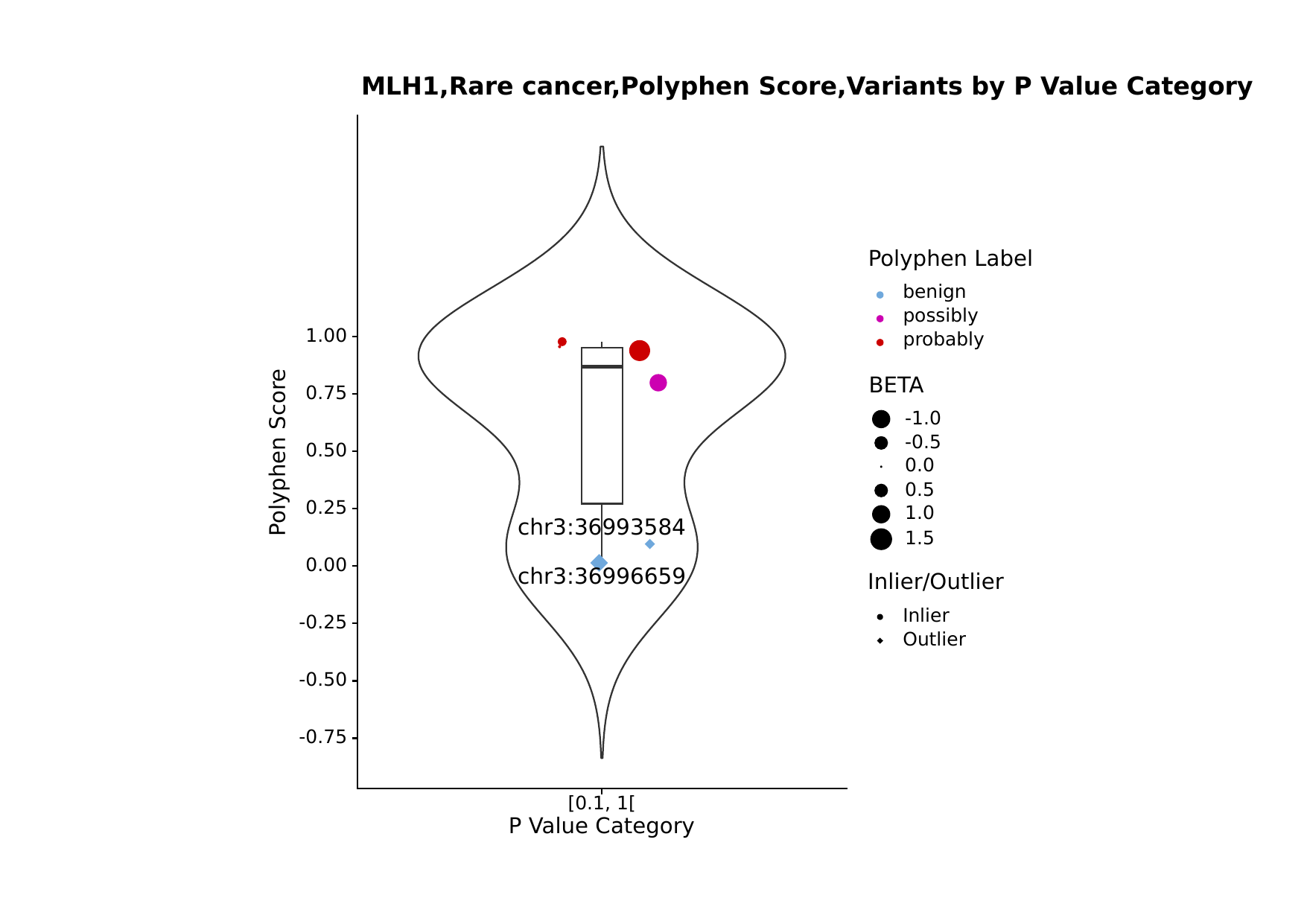

MLH1,Rare cancer,Polyphen Score,Variants by P Value Category

Polyphen Label
benign

possibly

1.00
probably

BETA
0.75

-1.0
-0.5

Polyphen Score
0.50

0.0

0.5

0.25

1.0

chr3:36993584

1.5

0.00

chr3:36996659
Inlier/Outlier
Inlier

-0.25

Outlier

-0.50

-0.75

[0.1, 1[
P Value Category